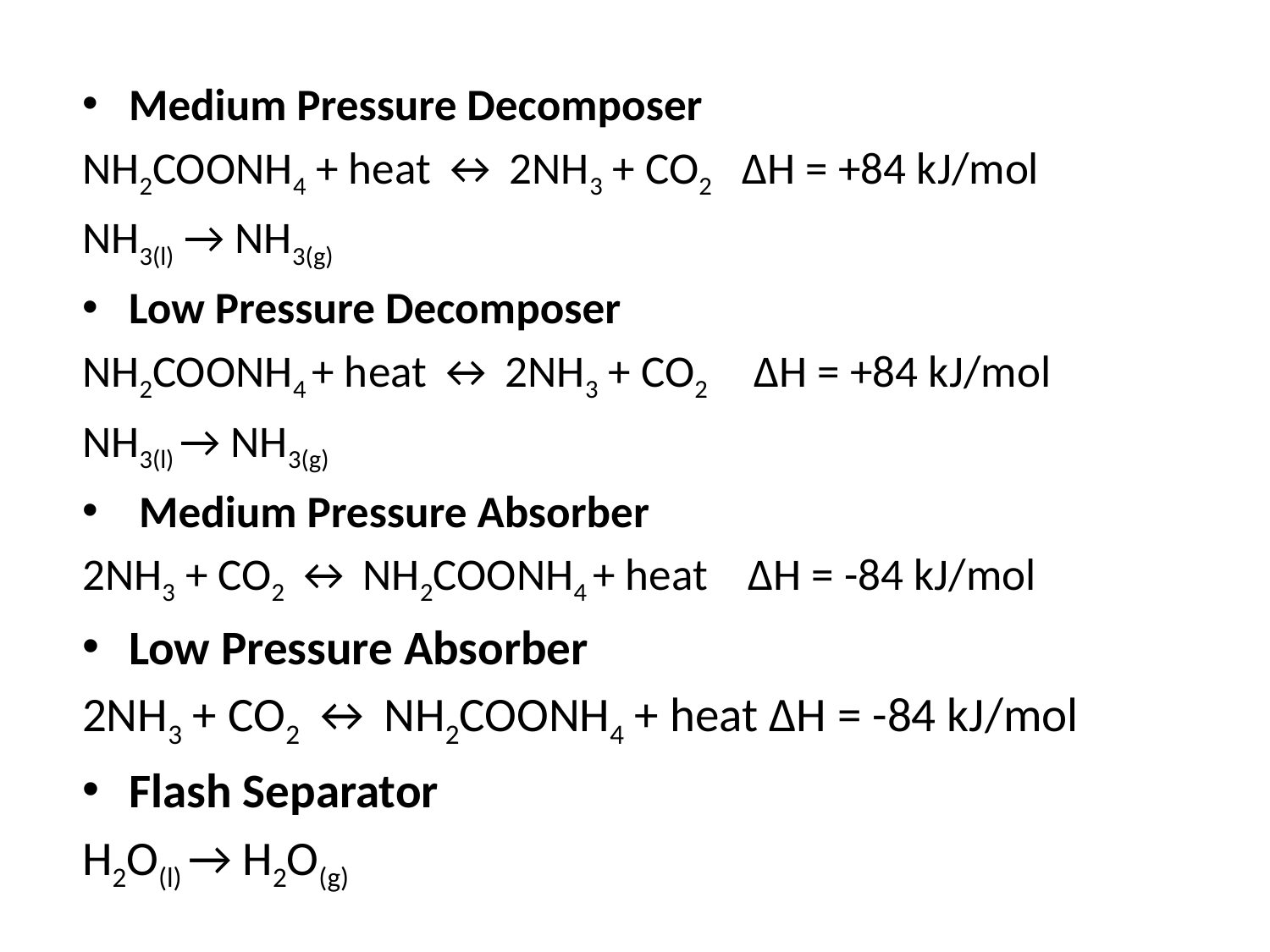

Medium Pressure Decomposer
NH2COONH4 + heat ↔ 2NH3 + CO2   ΔH = +84 kJ/mol
NH3(l) → NH3(g)
Low Pressure Decomposer
NH2COONH4 + heat ↔ 2NH3 + CO2     ΔH = +84 kJ/mol
NH3(l) → NH3(g)
 Medium Pressure Absorber
2NH3 + CO2 ↔ NH2COONH4 + heat    ΔH = -84 kJ/mol
Low Pressure Absorber
2NH3 + CO2 ↔ NH2COONH4 + heat ΔH = -84 kJ/mol
Flash Separator
H2O(l) → H2O(g)